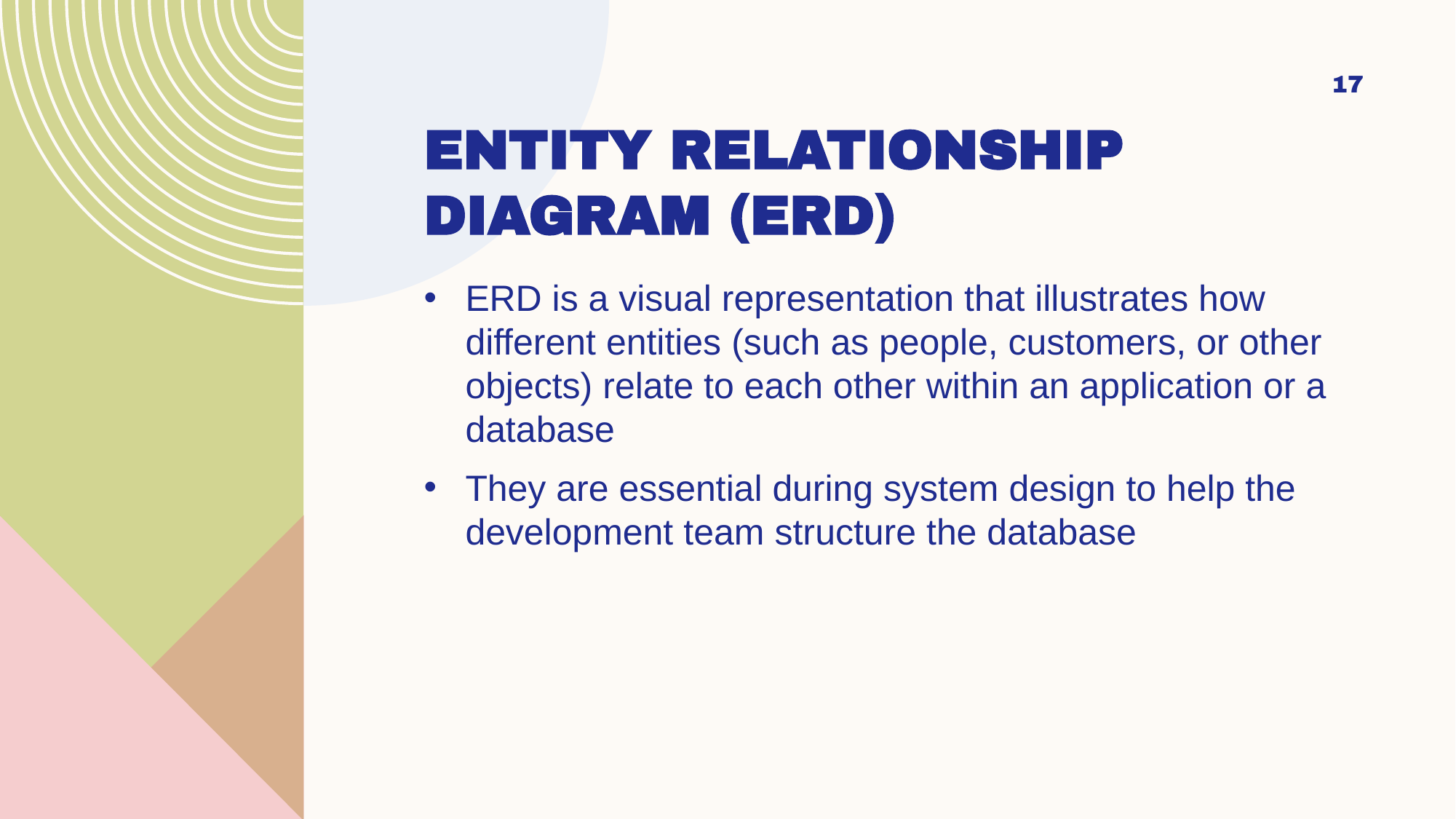

17
# Entity Relationship Diagram (ERD)
ERD is a visual representation that illustrates how different entities (such as people, customers, or other objects) relate to each other within an application or a database
They are essential during system design to help the development team structure the database